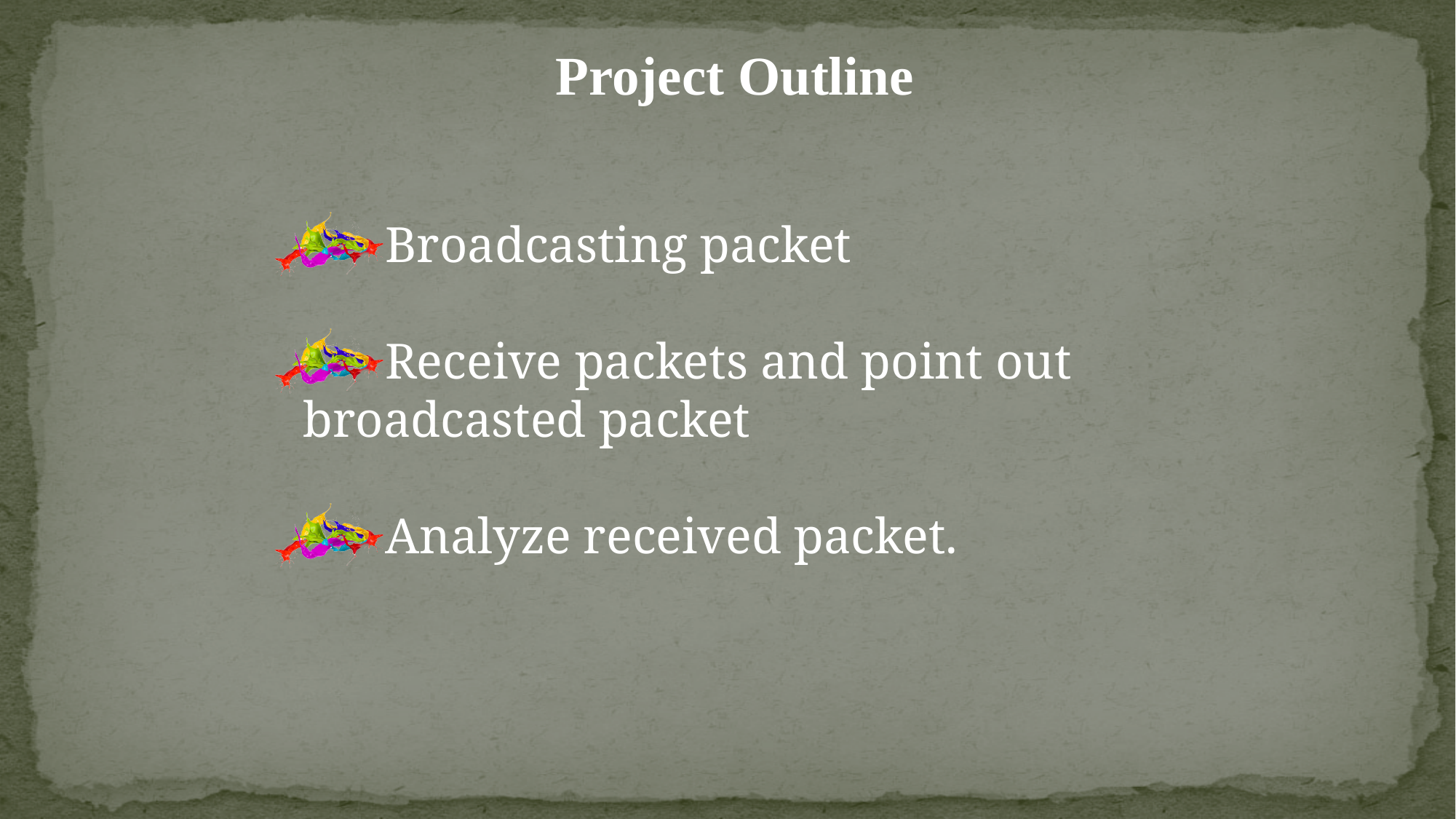

Project Outline
Broadcasting packet

Receive packets and point out broadcasted packet

Analyze received packet.